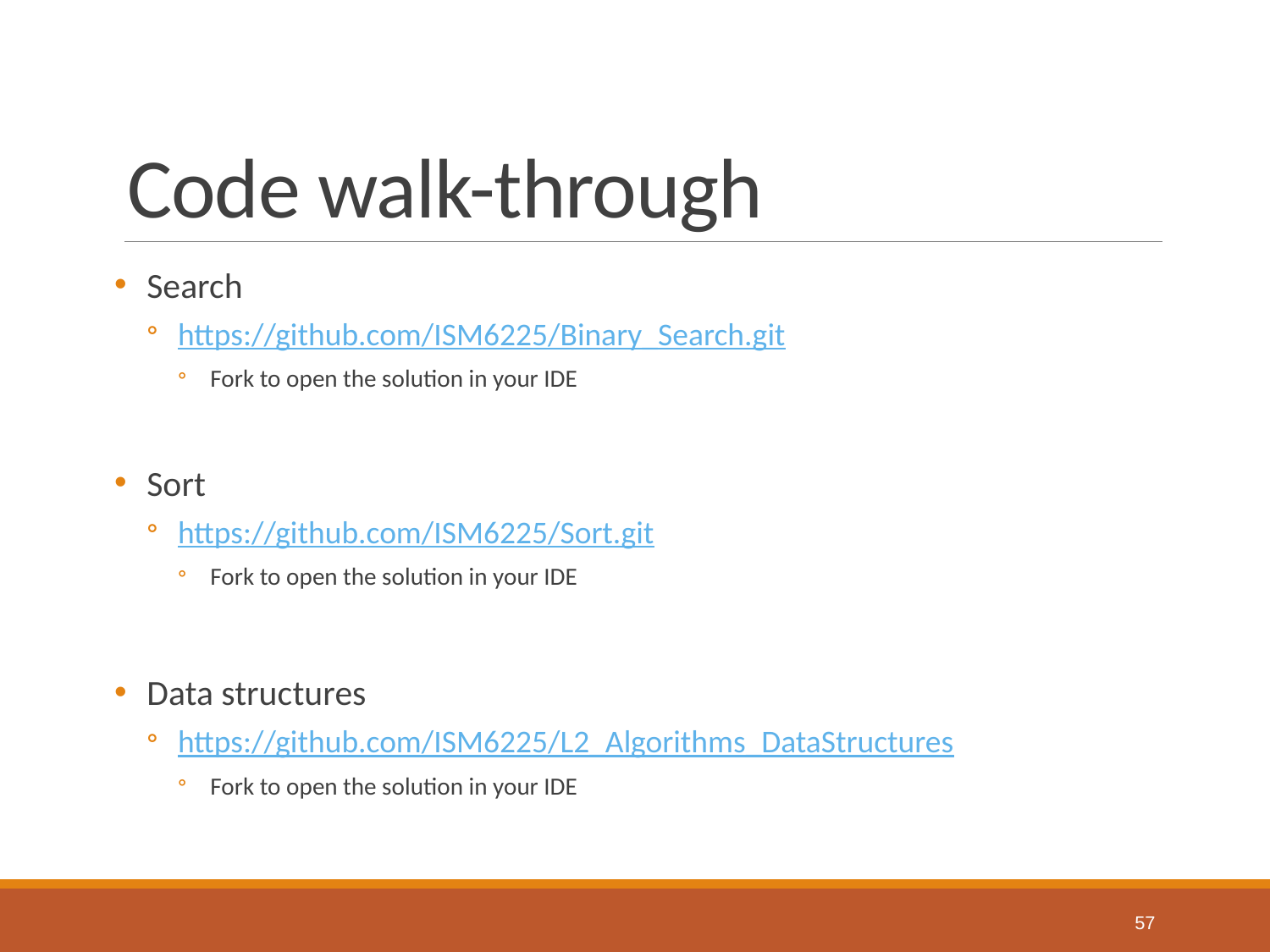

# Code walk-through
Search
https://github.com/ISM6225/Binary_Search.git
Fork to open the solution in your IDE

Sort
https://github.com/ISM6225/Sort.git
Fork to open the solution in your IDE

Data structures
https://github.com/ISM6225/L2_Algorithms_DataStructures
Fork to open the solution in your IDE

57